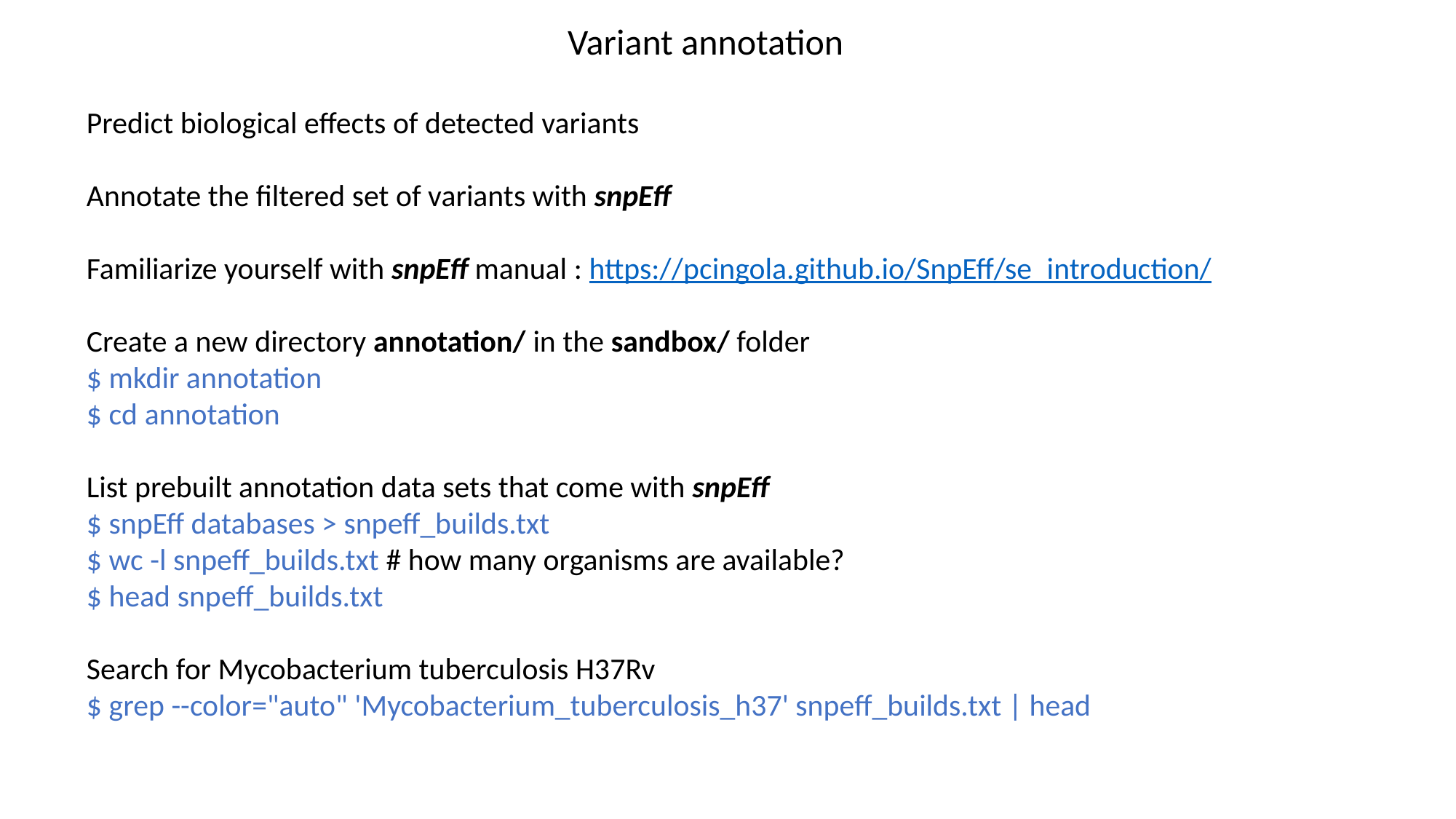

Variant annotation
Predict biological effects of detected variants

Annotate the filtered set of variants with snpEff

Familiarize yourself with snpEff manual : https://pcingola.github.io/SnpEff/se_introduction/

Create a new directory annotation/ in the sandbox/ folder
$ mkdir annotation
$ cd annotation

List prebuilt annotation data sets that come with snpEff
$ snpEff databases > snpeff_builds.txt
$ wc -l snpeff_builds.txt # how many organisms are available?
$ head snpeff_builds.txt

Search for Mycobacterium tuberculosis H37Rv
$ grep --color="auto" 'Mycobacterium_tuberculosis_h37' snpeff_builds.txt | head